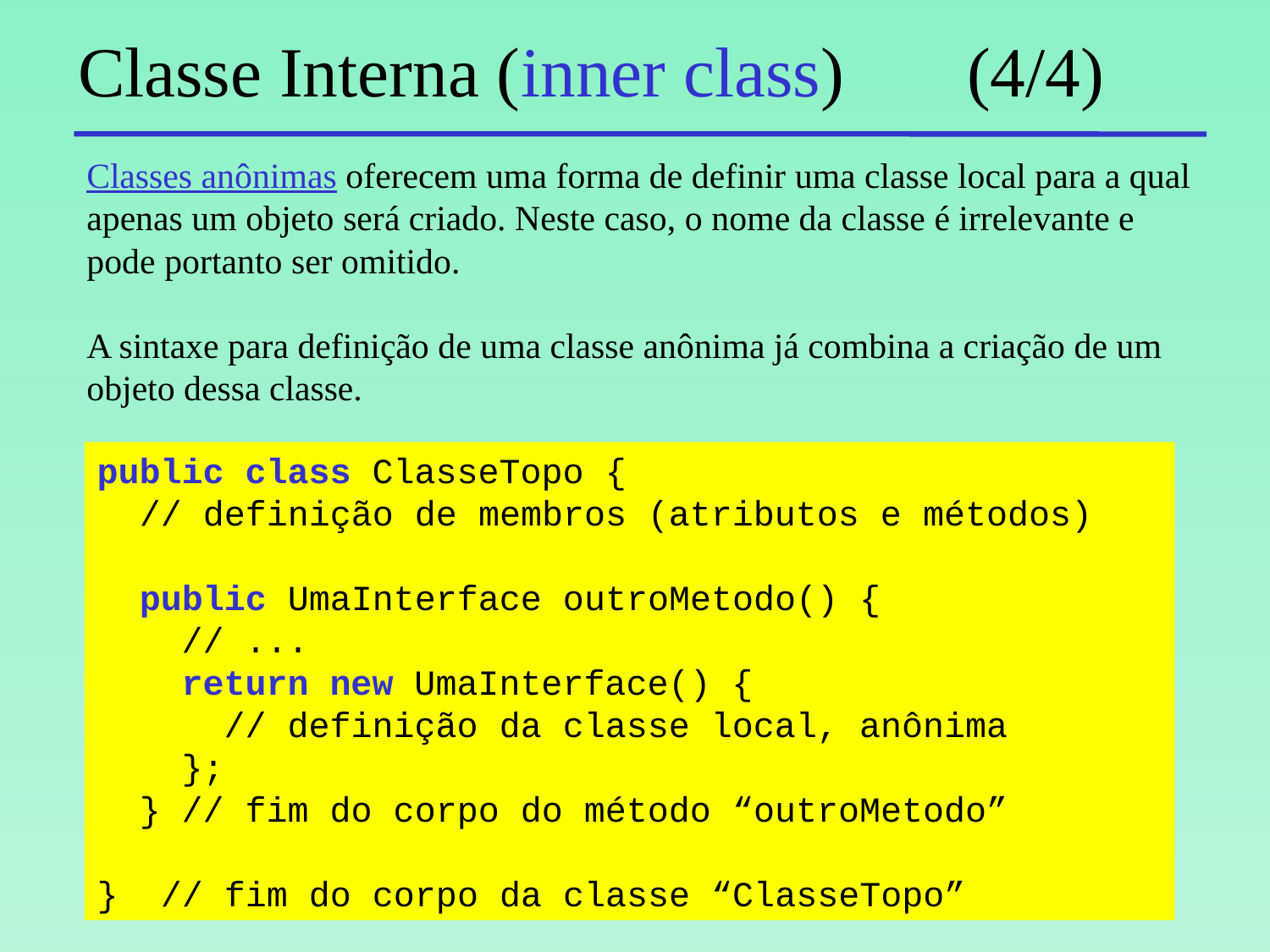

# Classe Interna (inner class)	(4/4)

Classes anônimas oferecem uma forma de definir uma classe local para a qual apenas um objeto será criado. Neste caso, o nome da classe é irrelevante e pode portanto ser omitido.

A sintaxe para definição de uma classe anônima já combina a criação de um objeto dessa classe.
public class ClasseTopo {
  // definição de membros (atributos e métodos)

  public UmaInterface outroMetodo() {
    // ...
    return new UmaInterface() {
      // definição da classe local, anônima
    };
  } // fim do corpo do método “outroMetodo”

}  // fim do corpo da classe “ClasseTopo”